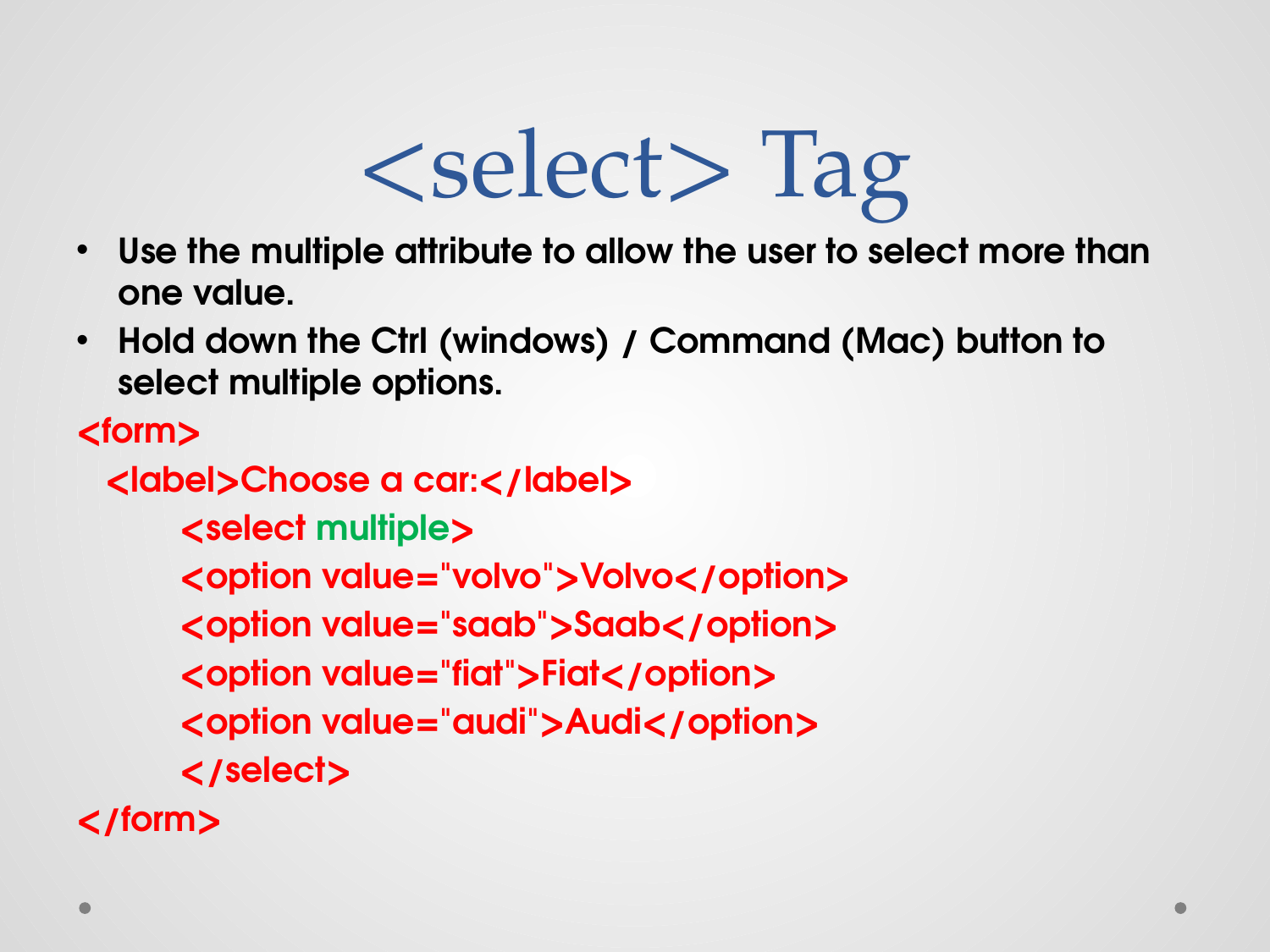

# <select> Tag
Use the multiple attribute to allow the user to select more than one value.
Hold down the Ctrl (windows) / Command (Mac) button to select multiple options.
<form>
   <label>Choose a car:</label>
	<select multiple>
		<option value="volvo">Volvo</option>
		<option value="saab">Saab</option>
		<option value="fiat">Fiat</option>
		<option value="audi">Audi</option>
	</select>
</form>